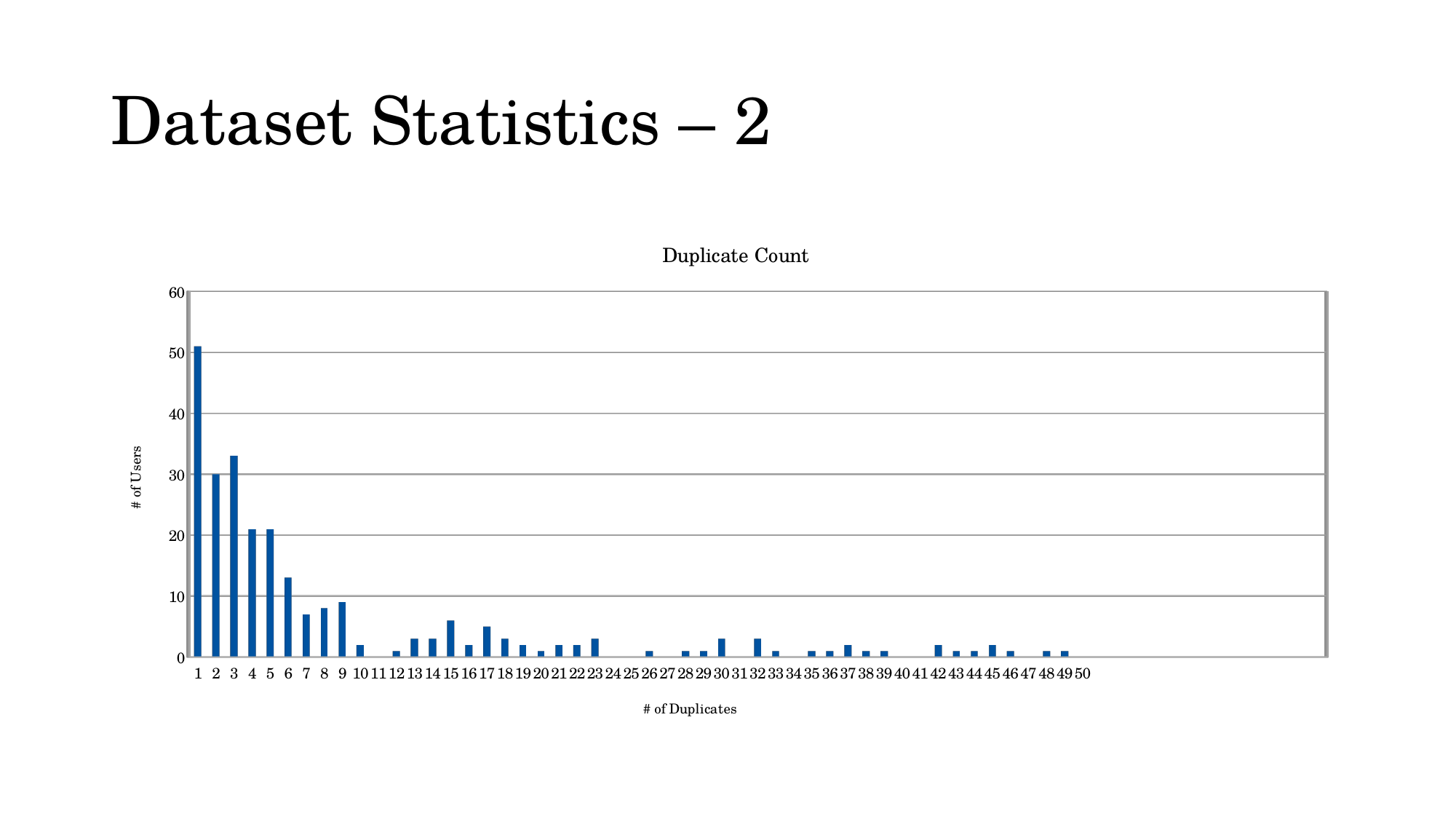

# Dataset Statistics – 2

[unsupported chart]